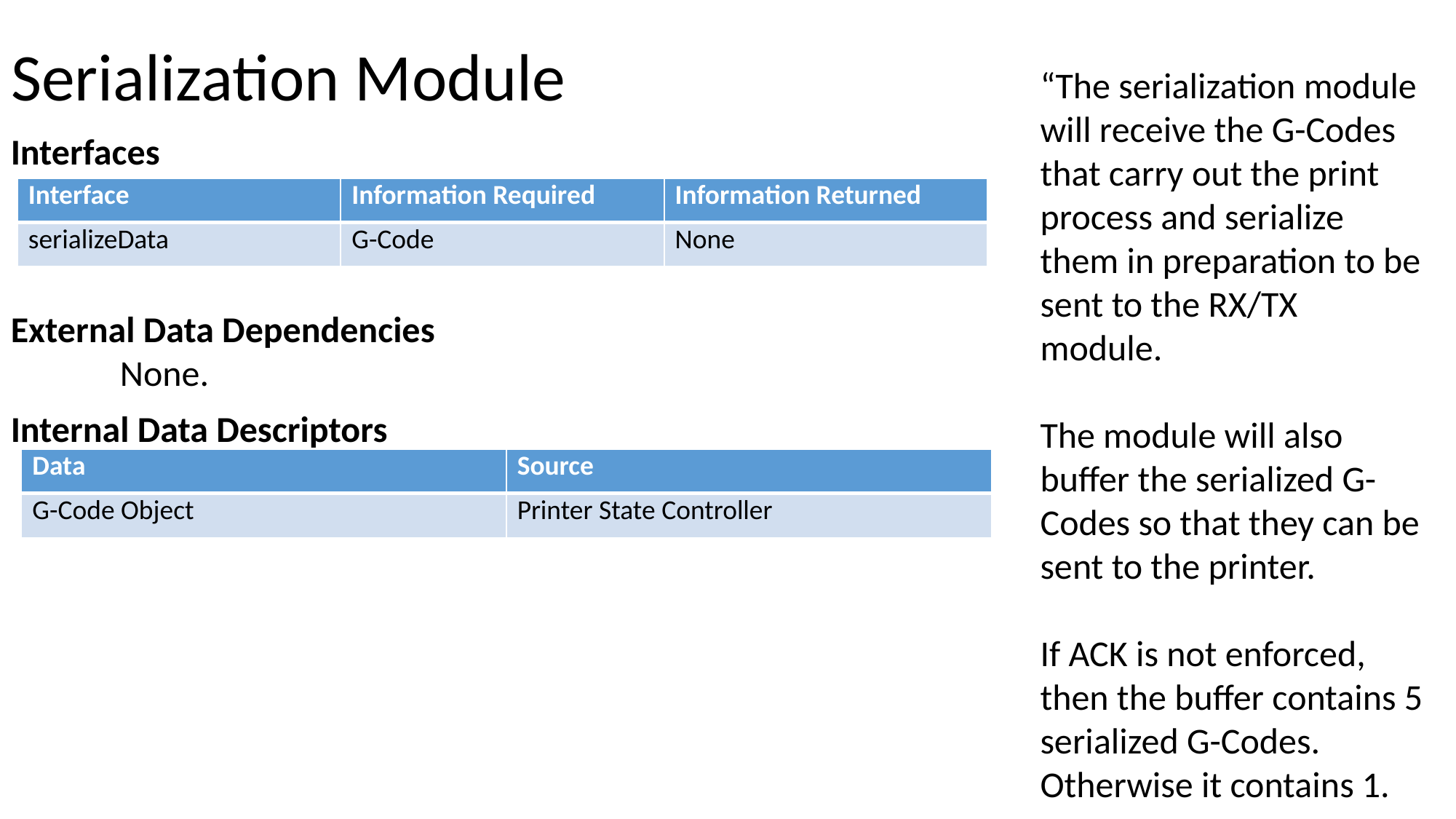

# Serialization Module
“The serialization module will receive the G-Codes that carry out the print process and serialize them in preparation to be sent to the RX/TX module.

The module will also buffer the serialized G-Codes so that they can be sent to the printer.

If ACK is not enforced, then the buffer contains 5 serialized G-Codes. Otherwise it contains 1.
Interfaces
| Interface | Information Required | Information Returned |
| --- | --- | --- |
| serializeData | G-Code | None |
External Data Dependencies
	None.
Internal Data Descriptors
| Data | Source |
| --- | --- |
| G-Code Object | Printer State Controller |